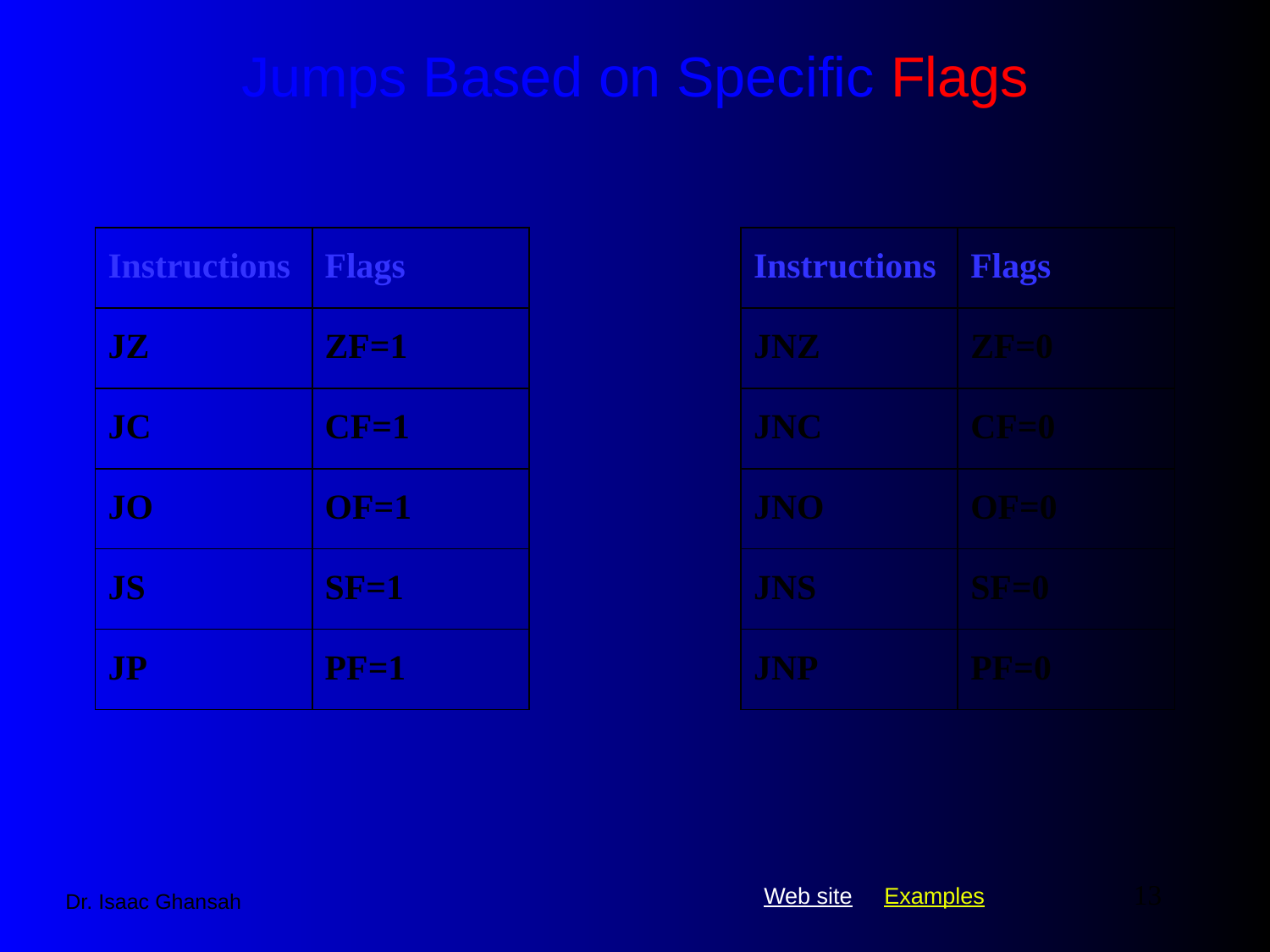

# Jumps Based on Specific Flags
| Instructions | Flags |
| --- | --- |
| JZ | ZF=1 |
| JC | CF=1 |
| JO | OF=1 |
| JS | SF=1 |
| JP | PF=1 |
| Instructions | Flags |
| --- | --- |
| JNZ | ZF=0 |
| JNC | CF=0 |
| JNO | OF=0 |
| JNS | SF=0 |
| JNP | PF=0 |
13
Dr. Isaac Ghansah